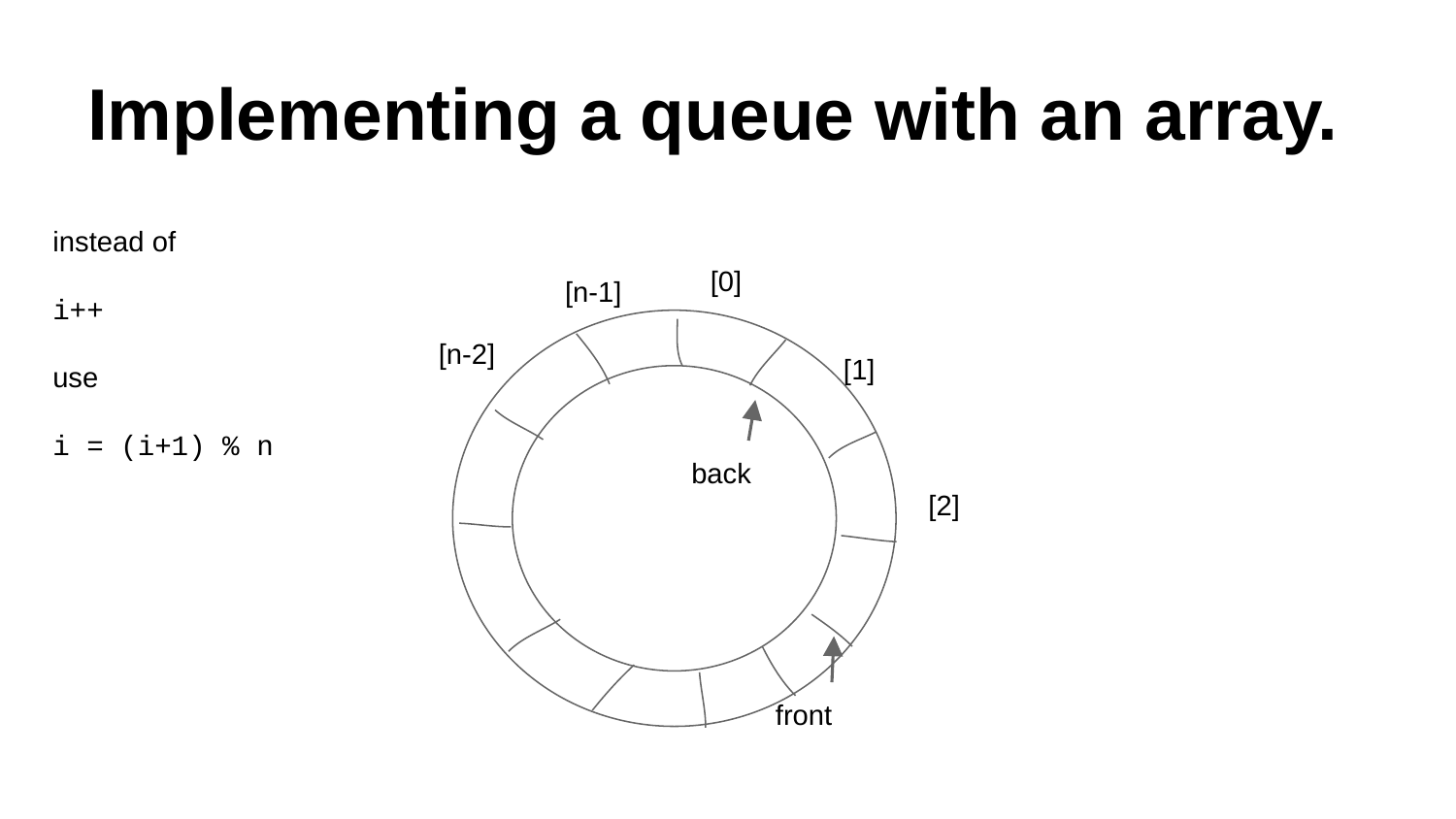

# Implementing a queue with an array.
instead of

i++

use

i = (i+1) % n

[0]
[n-1]

[n-2]

[1]

back

[2]

front